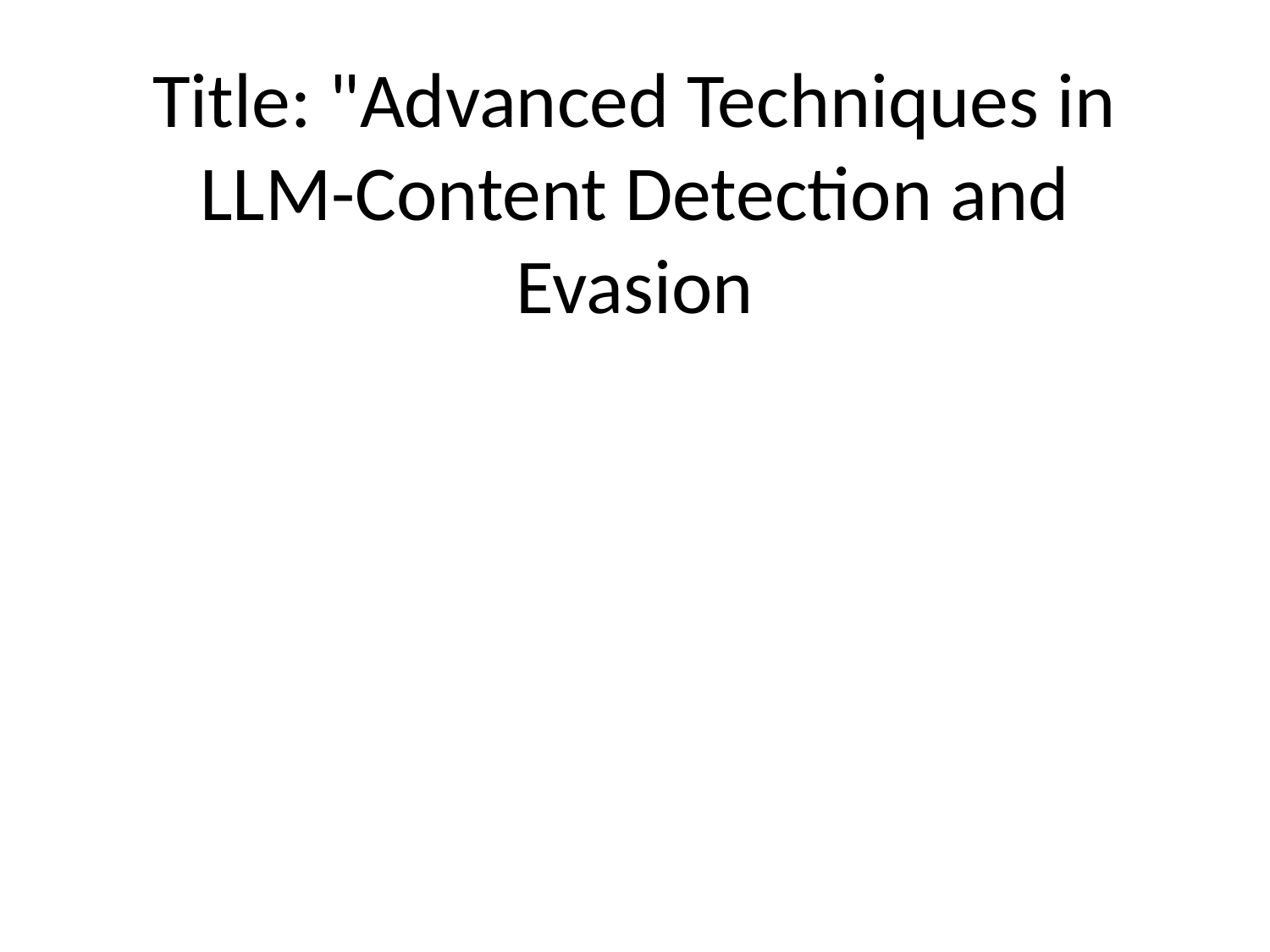

# Title: "Advanced Techniques in LLM-Content Detection and Evasion